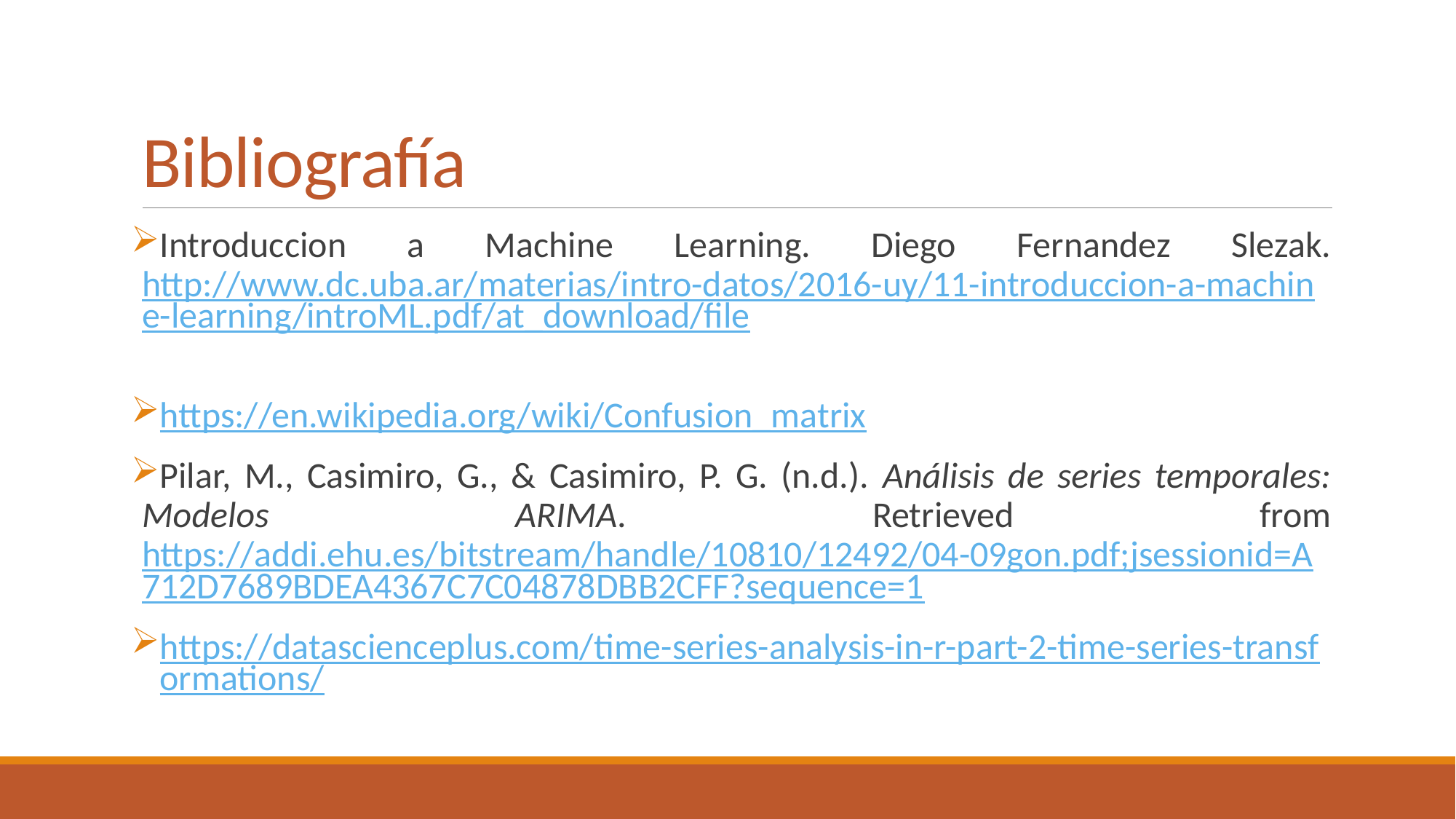

# Bibliografía
Introduccion a Machine Learning. Diego Fernandez Slezak. http://www.dc.uba.ar/materias/intro-datos/2016-uy/11-introduccion-a-machine-learning/introML.pdf/at_download/file
https://en.wikipedia.org/wiki/Confusion_matrix
Pilar, M., Casimiro, G., & Casimiro, P. G. (n.d.). Análisis de series temporales: Modelos ARIMA. Retrieved from https://addi.ehu.es/bitstream/handle/10810/12492/04-09gon.pdf;jsessionid=A712D7689BDEA4367C7C04878DBB2CFF?sequence=1
https://datascienceplus.com/time-series-analysis-in-r-part-2-time-series-transformations/